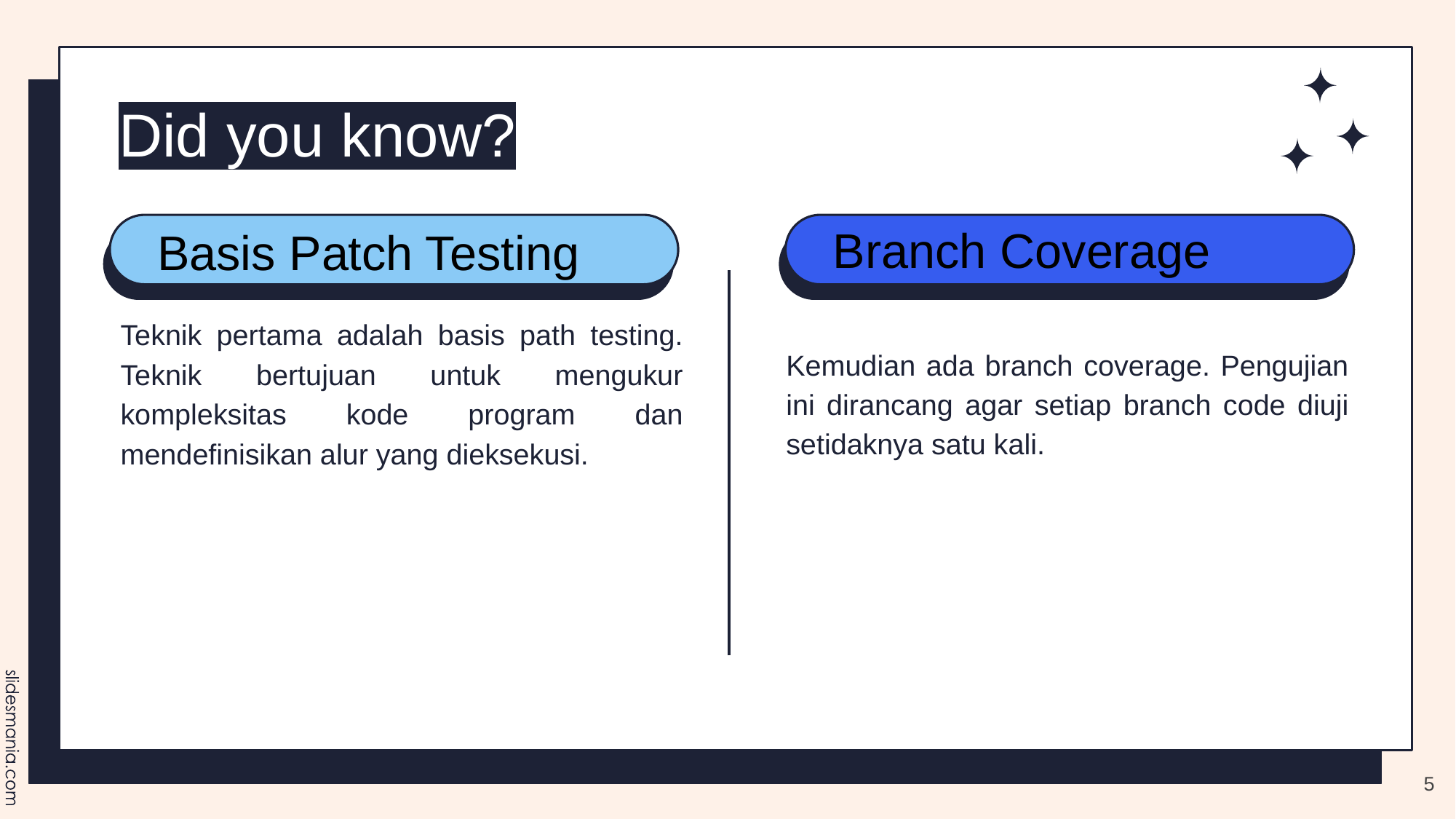

# Did you know?
Branch Coverage

Basis Patch Testing
Teknik pertama adalah basis path testing. Teknik bertujuan untuk mengukur kompleksitas kode program dan mendefinisikan alur yang dieksekusi.
Kemudian ada branch coverage. Pengujian ini dirancang agar setiap branch code diuji setidaknya satu kali.
5